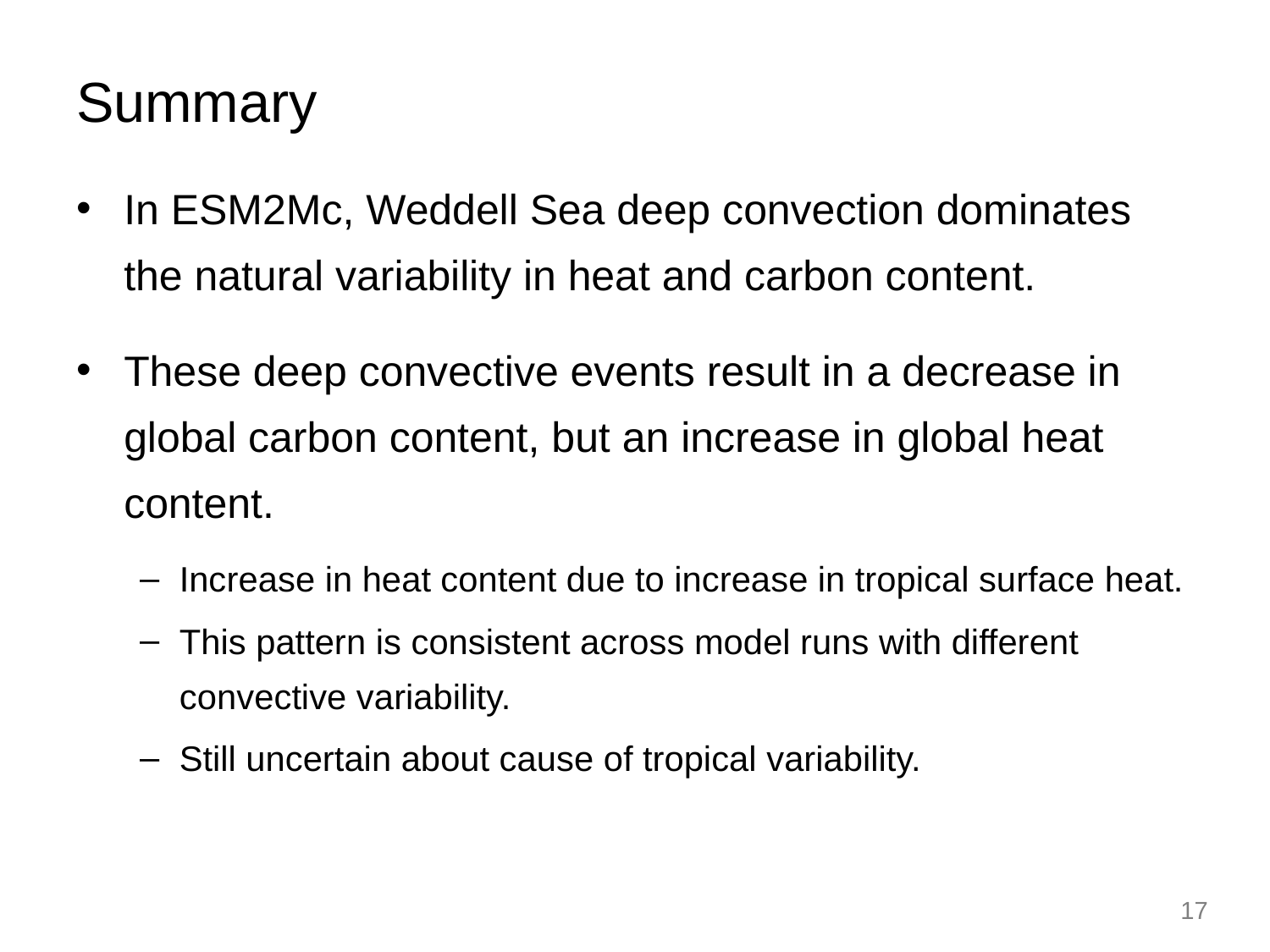

# Summary
In ESM2Mc, Weddell Sea deep convection dominates the natural variability in heat and carbon content.
These deep convective events result in a decrease in global carbon content, but an increase in global heat content.
Increase in heat content due to increase in tropical surface heat.
This pattern is consistent across model runs with different convective variability.
Still uncertain about cause of tropical variability.

17